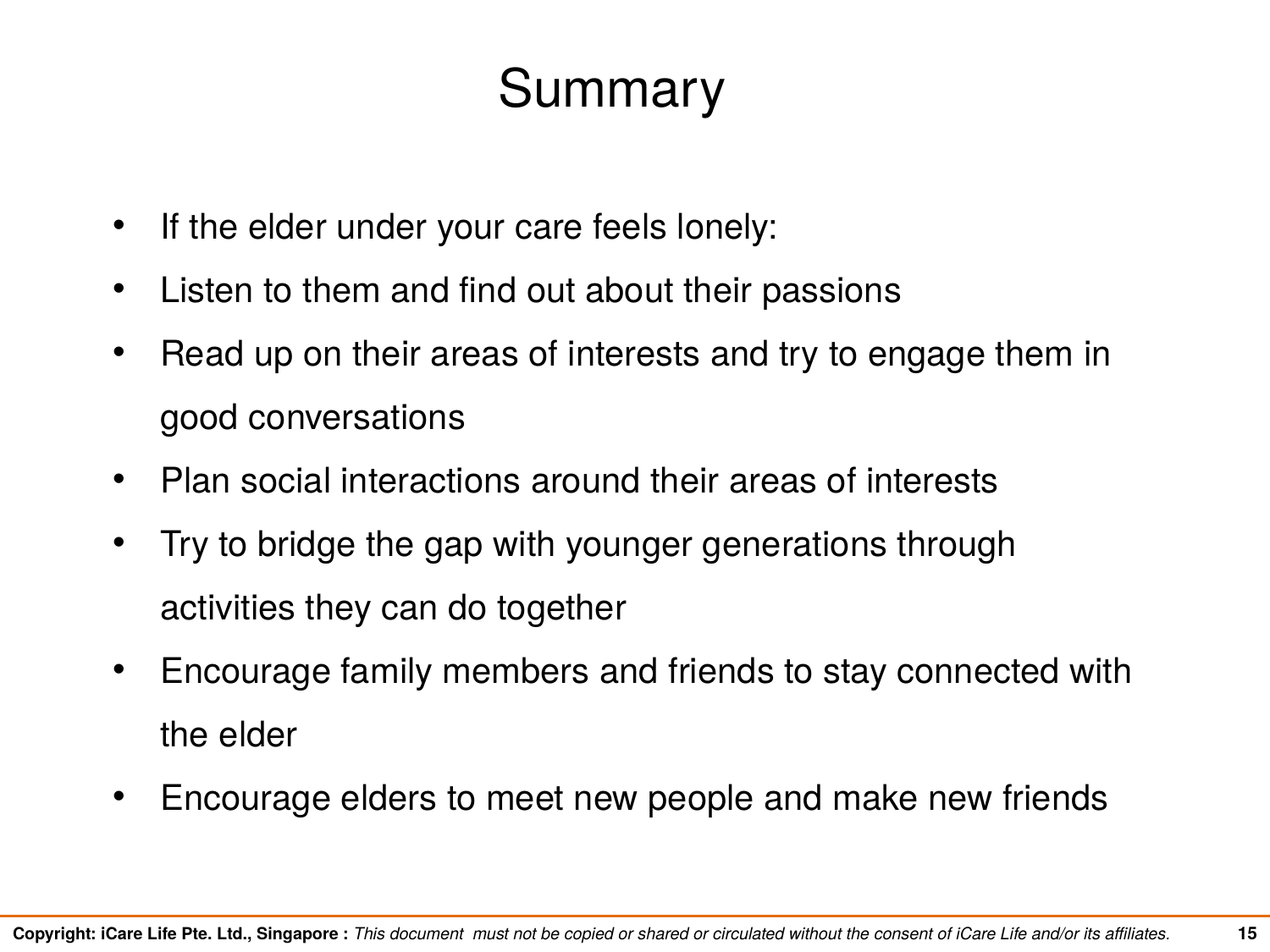

# Summary
If the elder under your care feels lonely:
Listen to them and find out about their passions
Read up on their areas of interests and try to engage them in good conversations
Plan social interactions around their areas of interests
Try to bridge the gap with younger generations through activities they can do together
Encourage family members and friends to stay connected with the elder
Encourage elders to meet new people and make new friends
15
Copyright: iCare Life Pte. Ltd., Singapore : This document  must not be copied or shared or circulated without the consent of iCare Life and/or its affiliates.